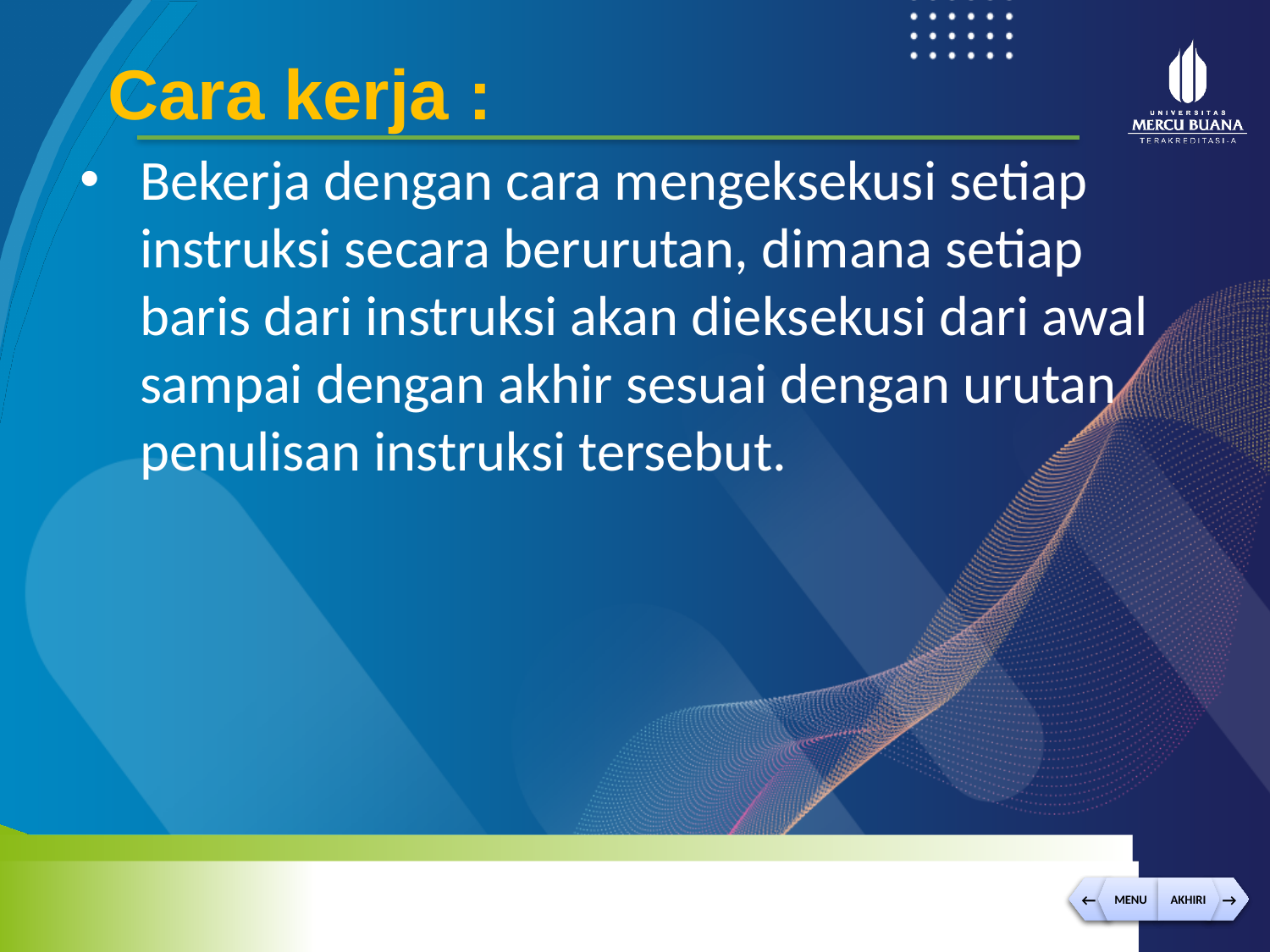

Cara kerja :
Bekerja dengan cara mengeksekusi setiap instruksi secara berurutan, dimana setiap baris dari instruksi akan dieksekusi dari awal sampai dengan akhir sesuai dengan urutan penulisan instruksi tersebut.